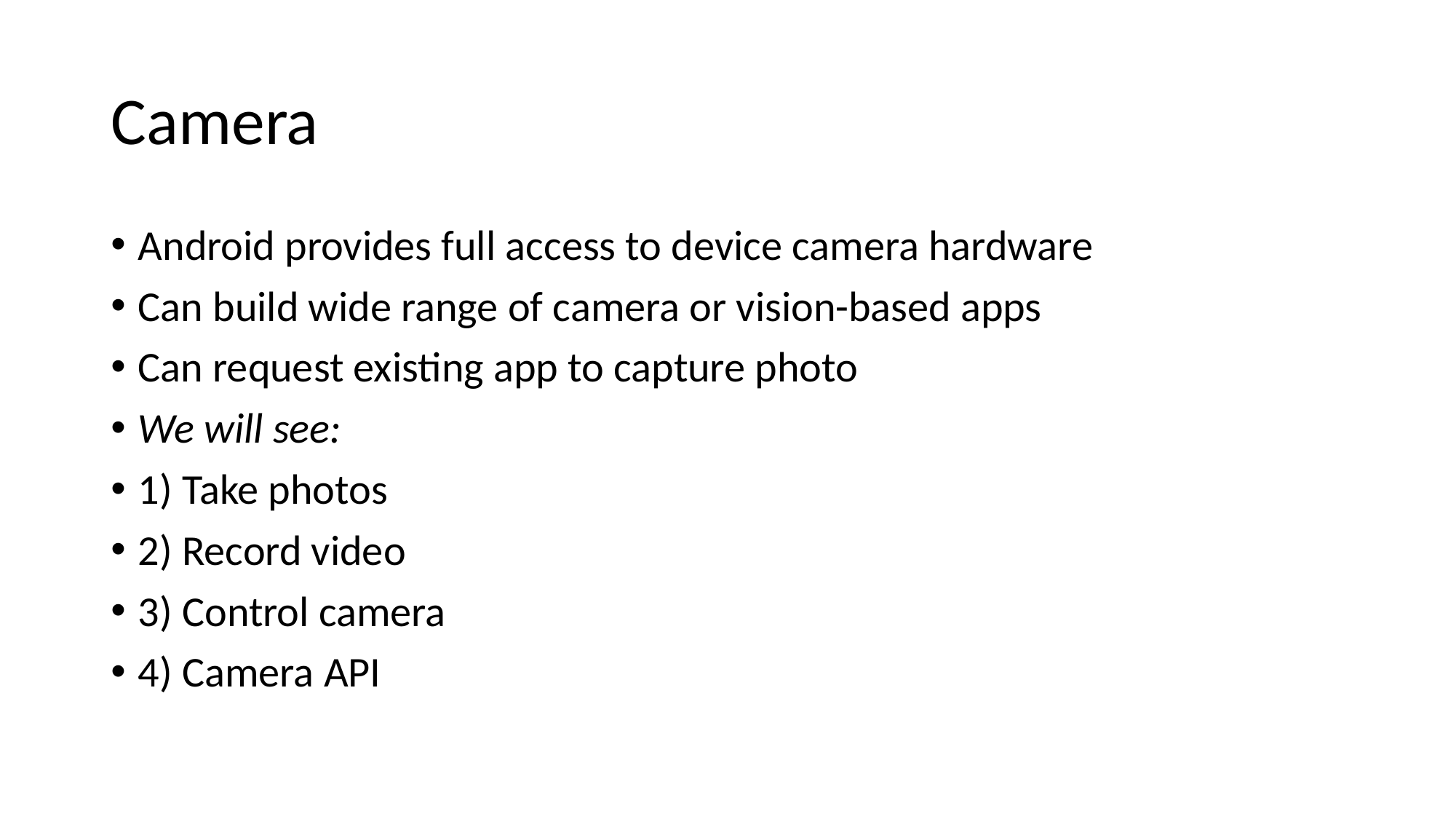

# Camera
Android provides full access to device camera hardware
Can build wide range of camera or vision-based apps
Can request existing app to capture photo
We will see:
1) Take photos
2) Record video
3) Control camera
4) Camera API